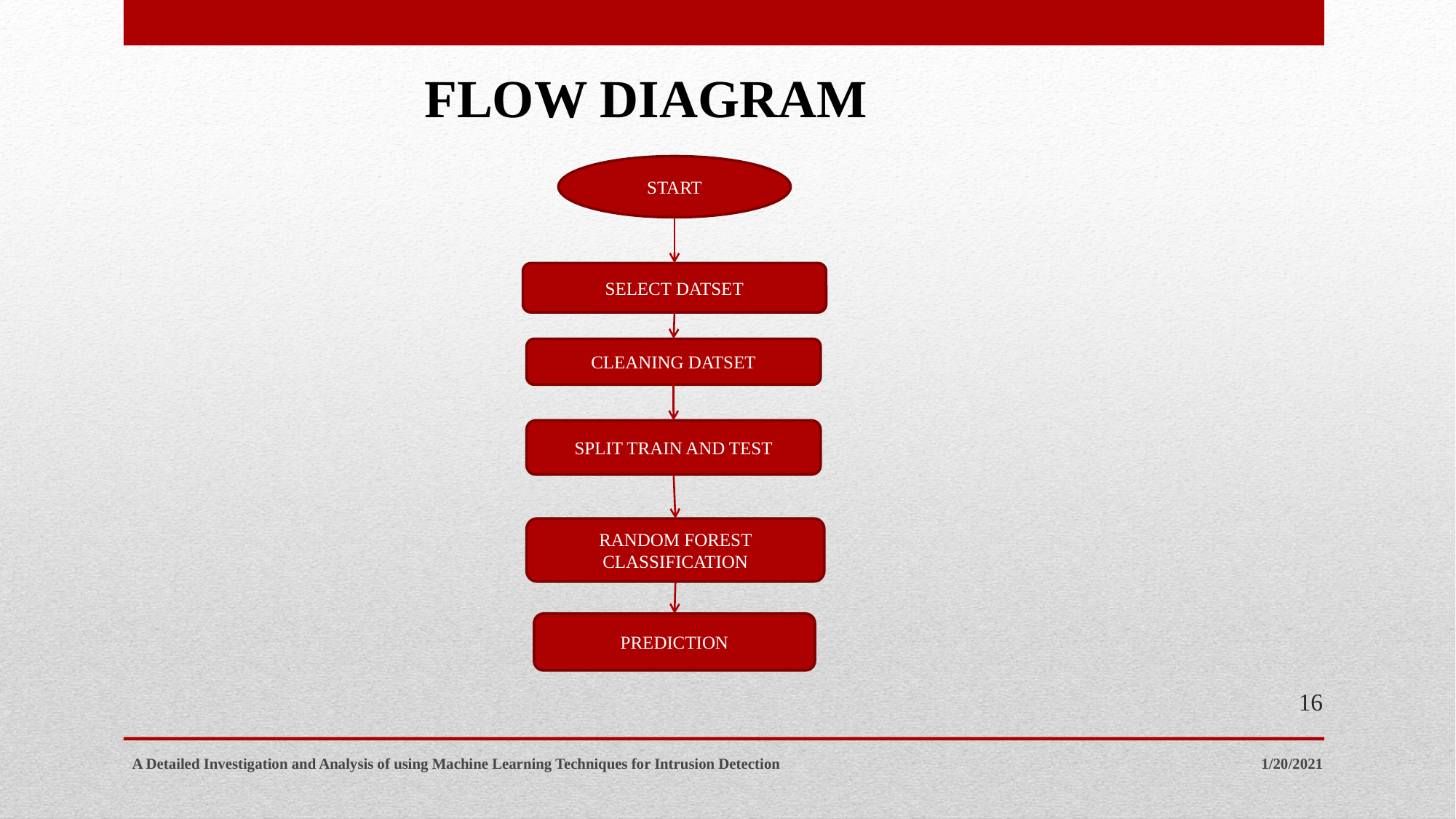

FLOW DIAGRAM
START
SELECT DATSET
CLEANING DATSET
SPLIT TRAIN AND TEST
RANDOM FOREST CLASSIFICATION
PREDICTION
16
A Detailed Investigation and Analysis of using Machine Learning Techniques for Intrusion Detection
1/20/2021